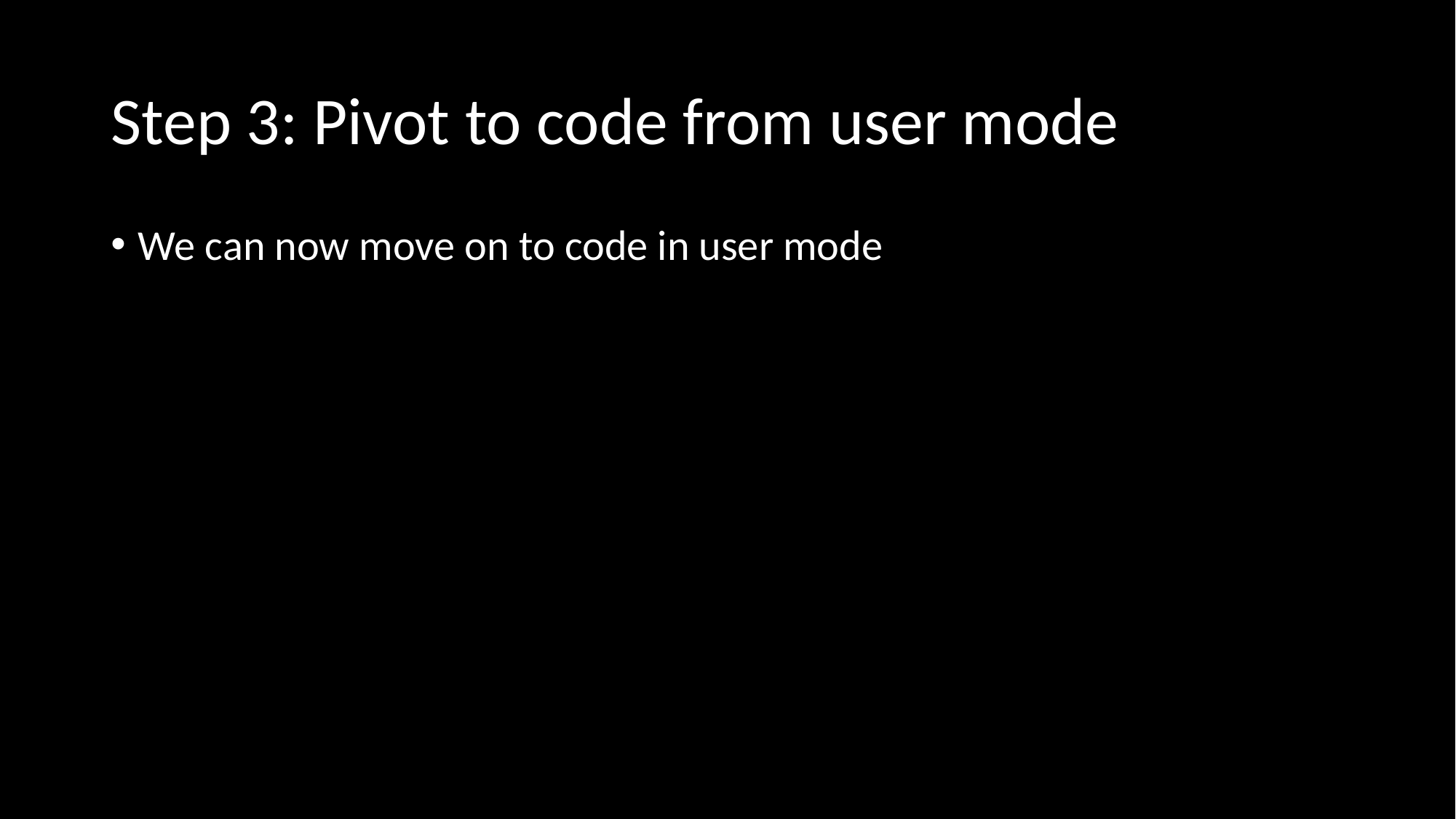

# Step 3: Pivot to code from user mode
We can now move on to code in user mode